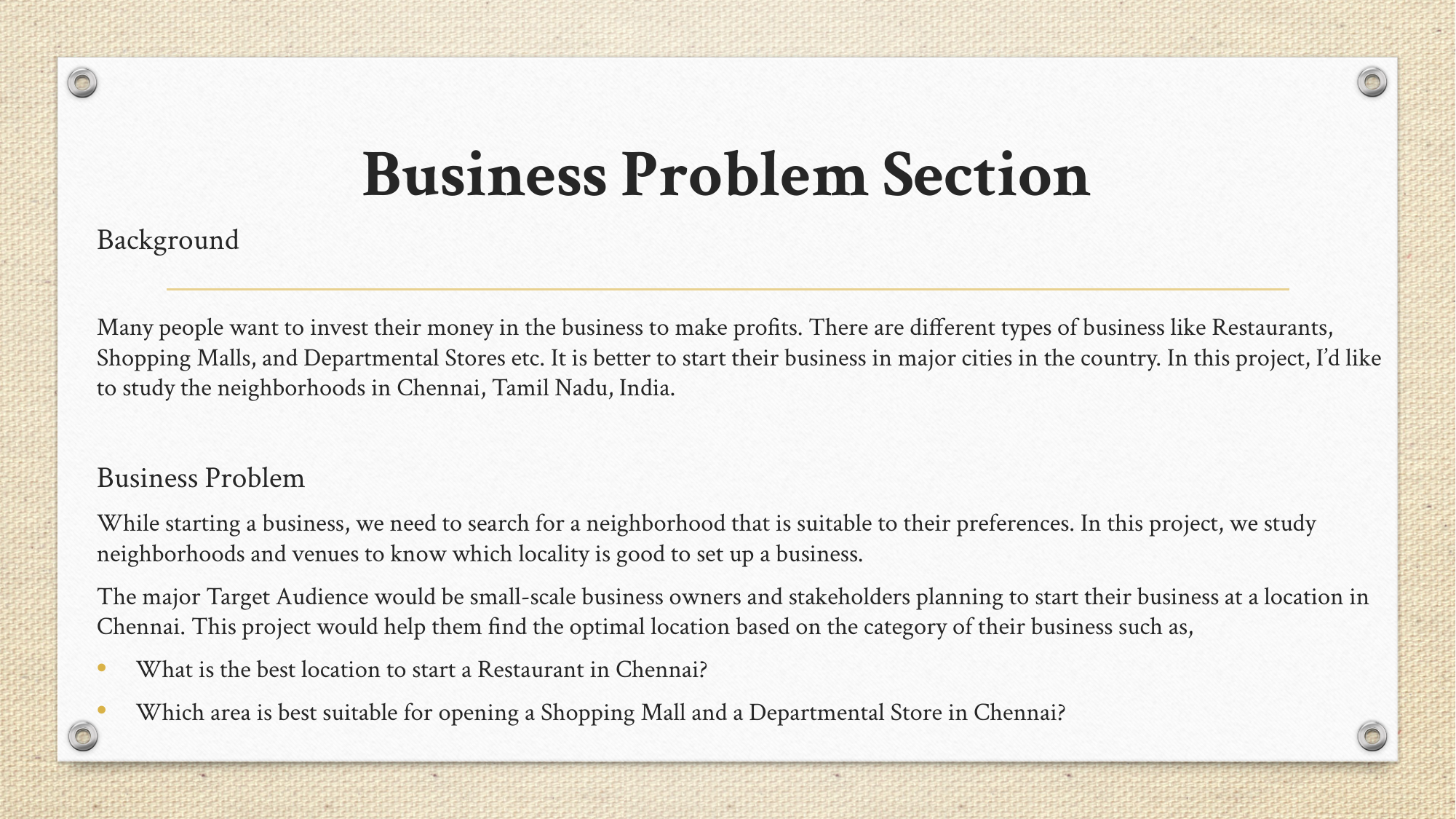

# Business Problem Section
Background

Many people want to invest their money in the business to make profits. There are different types of business like Restaurants, Shopping Malls, and Departmental Stores etc. It is better to start their business in major cities in the country. In this project, I’d like to study the neighborhoods in Chennai, Tamil Nadu, India.

Business Problem
While starting a business, we need to search for a neighborhood that is suitable to their preferences. In this project, we study neighborhoods and venues to know which locality is good to set up a business.
The major Target Audience would be small-scale business owners and stakeholders planning to start their business at a location in Chennai. This project would help them find the optimal location based on the category of their business such as,
 What is the best location to start a Restaurant in Chennai?
 Which area is best suitable for opening a Shopping Mall and a Departmental Store in Chennai?